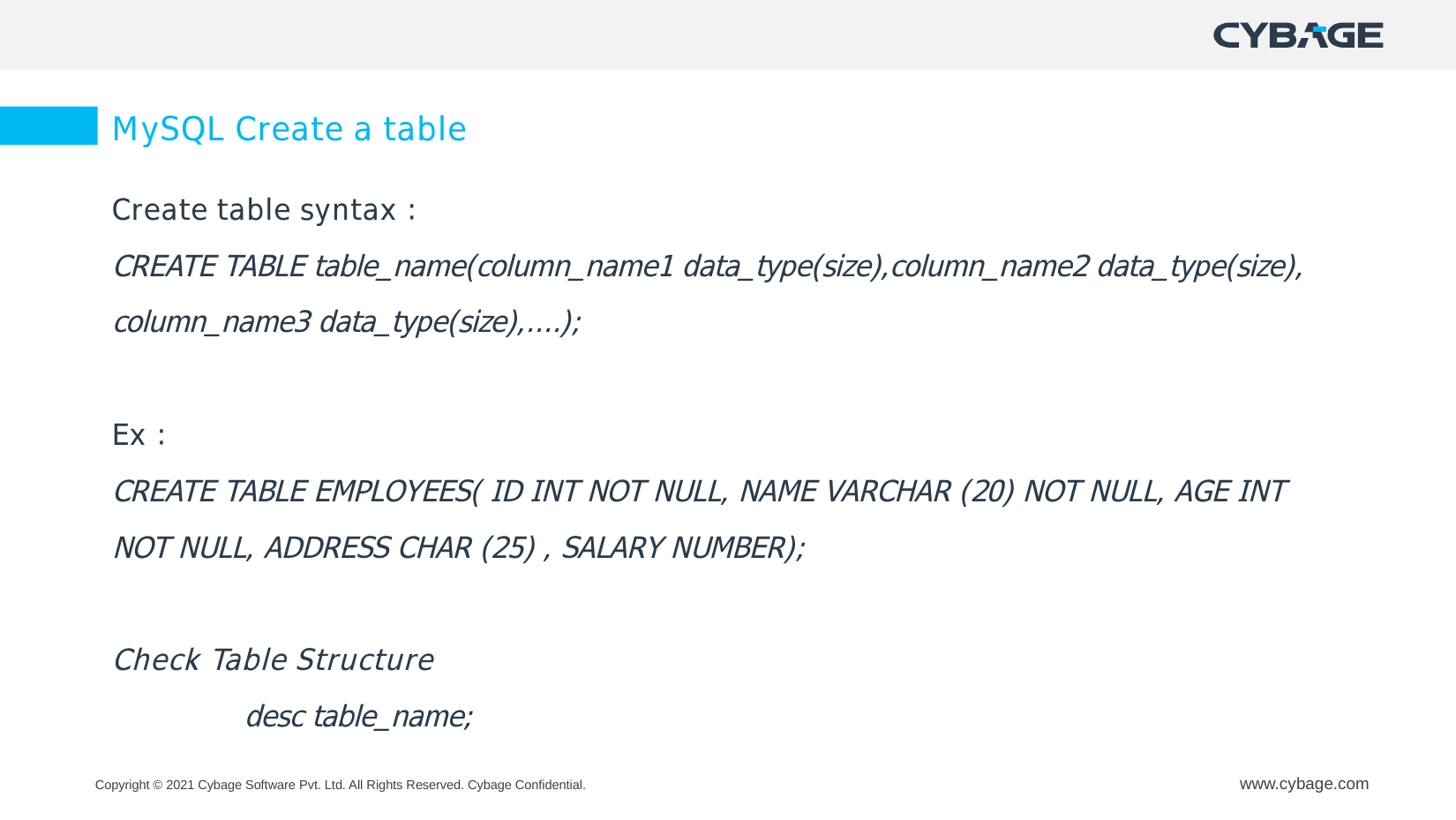

MySQL Create a table

Create table syntax :
CREATE TABLE table_name(column_name1 data_type(size),column_name2 data_type(size),
column_name3 data_type(size),....);

Ex :
CREATE TABLE EMPLOYEES( ID INT NOT NULL, NAME VARCHAR (20) NOT NULL, AGE INT NOT NULL, ADDRESS CHAR (25) , SALARY NUMBER);

Check Table Structure
	desc table_name;